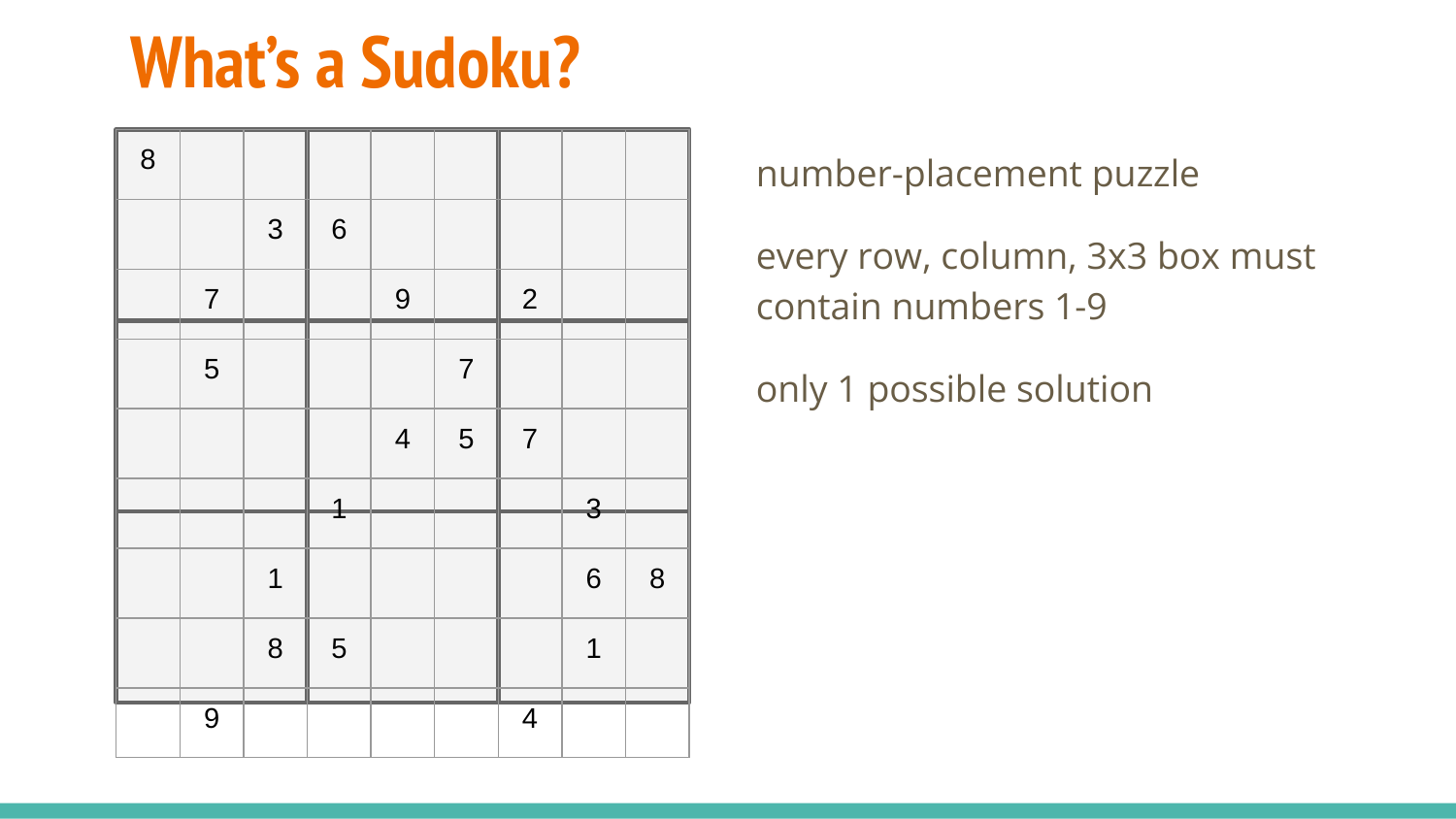

# What’s a Sudoku?
| 8 |  |  |  |  |  |  |  |  |
| --- | --- | --- | --- | --- | --- | --- | --- | --- |
|  |  | 3 | 6 |  |  |  |  |  |
|  | 7 |  |  | 9 |  | 2 |  |  |
|  | 5 |  |  |  | 7 |  |  |  |
|  |  |  |  | 4 | 5 | 7 |  |  |
|  |  |  | 1 |  |  |  | 3 |  |
|  |  | 1 |  |  |  |  | 6 | 8 |
|  |  | 8 | 5 |  |  |  | 1 |  |
|  | 9 |  |  |  |  | 4 |  |  |

number-placement puzzle
every row, column, 3x3 box must contain numbers 1-9
only 1 possible solution